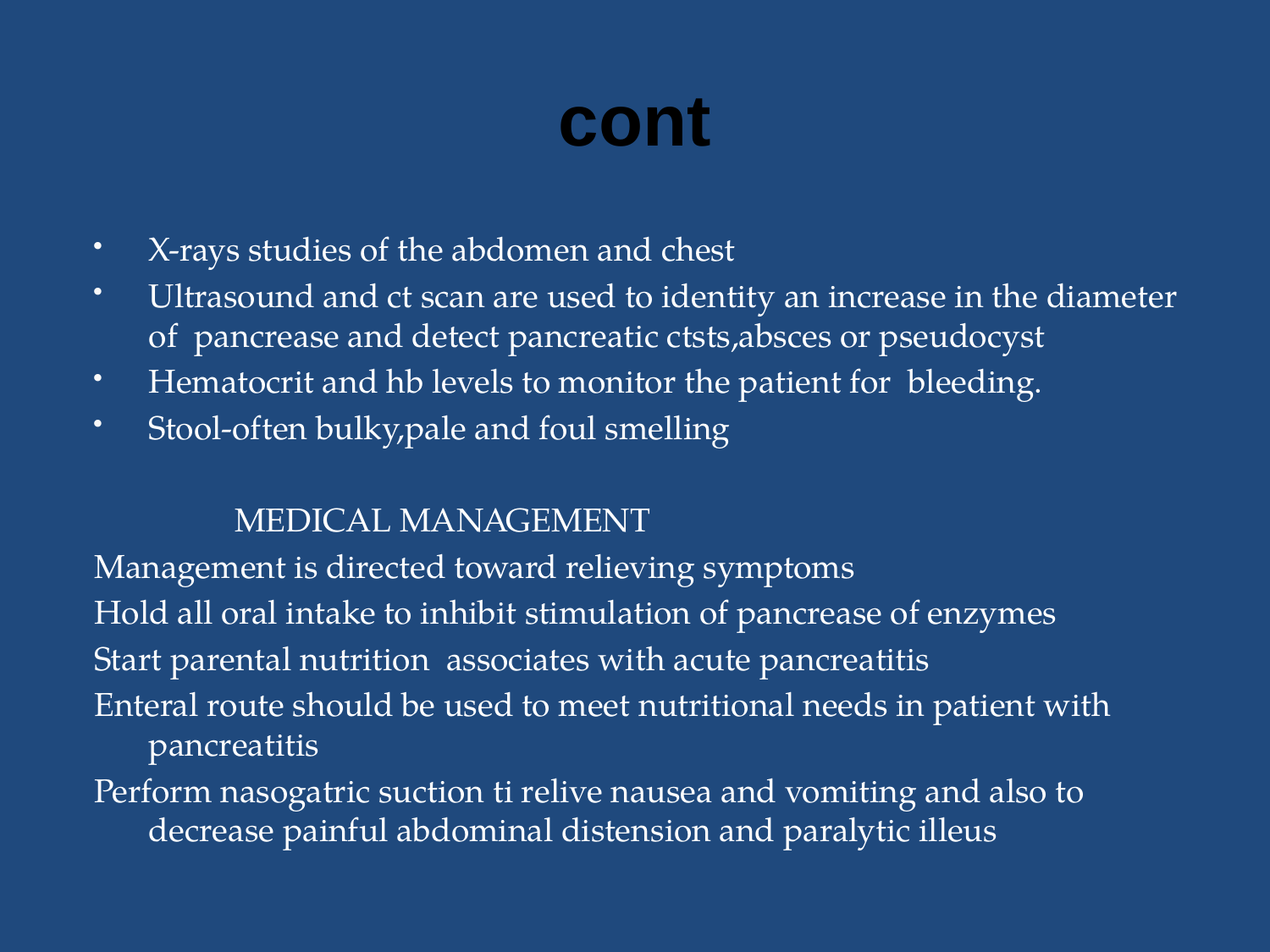

# cont
X-rays studies of the abdomen and chest
Ultrasound and ct scan are used to identity an increase in the diameter of  pancrease and detect pancreatic ctsts,absces or pseudocyst
Hematocrit and hb levels to monitor the patient for  bleeding.
Stool-often bulky,pale and foul smelling

                 MEDICAL MANAGEMENT
Management is directed toward relieving symptoms
Hold all oral intake to inhibit stimulation of pancrease of enzymes
Start parental nutrition  associates with acute pancreatitis
Enteral route should be used to meet nutritional needs in patient with pancreatitis
Perform nasogatric suction ti relive nausea and vomiting and also to decrease painful abdominal distension and paralytic illeus